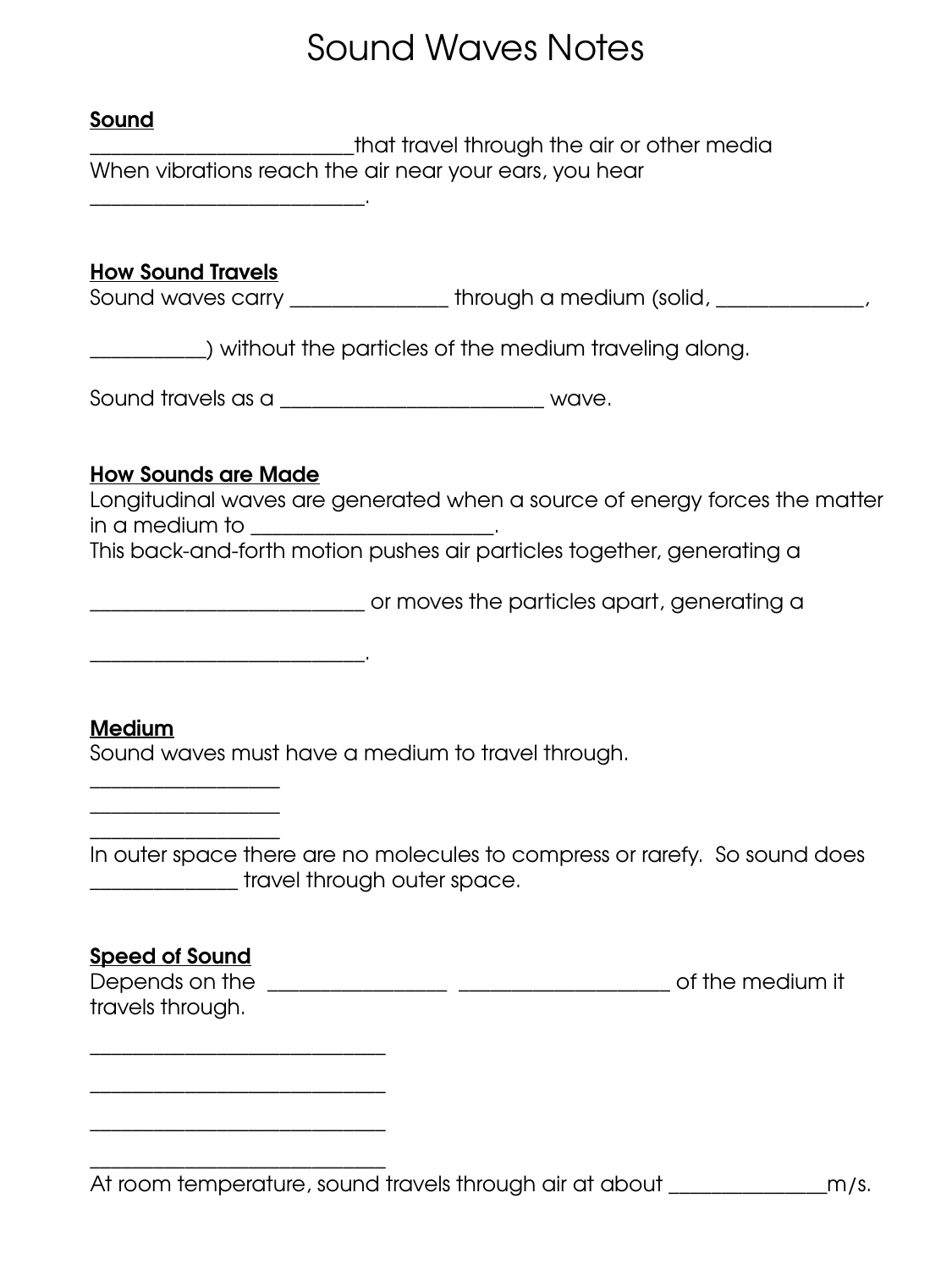

# Sound Waves Notes

Sound
_________________________that travel through the air or other media
When vibrations reach the air near your ears, you hear __________________________.

How Sound Travels
Sound waves carry _______________ through a medium (solid, ______________,
___________) without the particles of the medium traveling along.
Sound travels as a _________________________ wave.

How Sounds are Made
Longitudinal waves are generated when a source of energy forces the matter in a medium to _______________________.
This back-and-forth motion pushes air particles together, generating a
__________________________ or moves the particles apart, generating a
__________________________.

Medium
Sound waves must have a medium to travel through.
__________________
__________________
__________________
In outer space there are no molecules to compress or rarefy.  So sound does ______________ travel through outer space.

Speed of Sound
Depends on the  _________________  ____________________ of the medium it travels through.
____________________________
____________________________
____________________________
____________________________
At room temperature, sound travels through air at about _______________m/s.